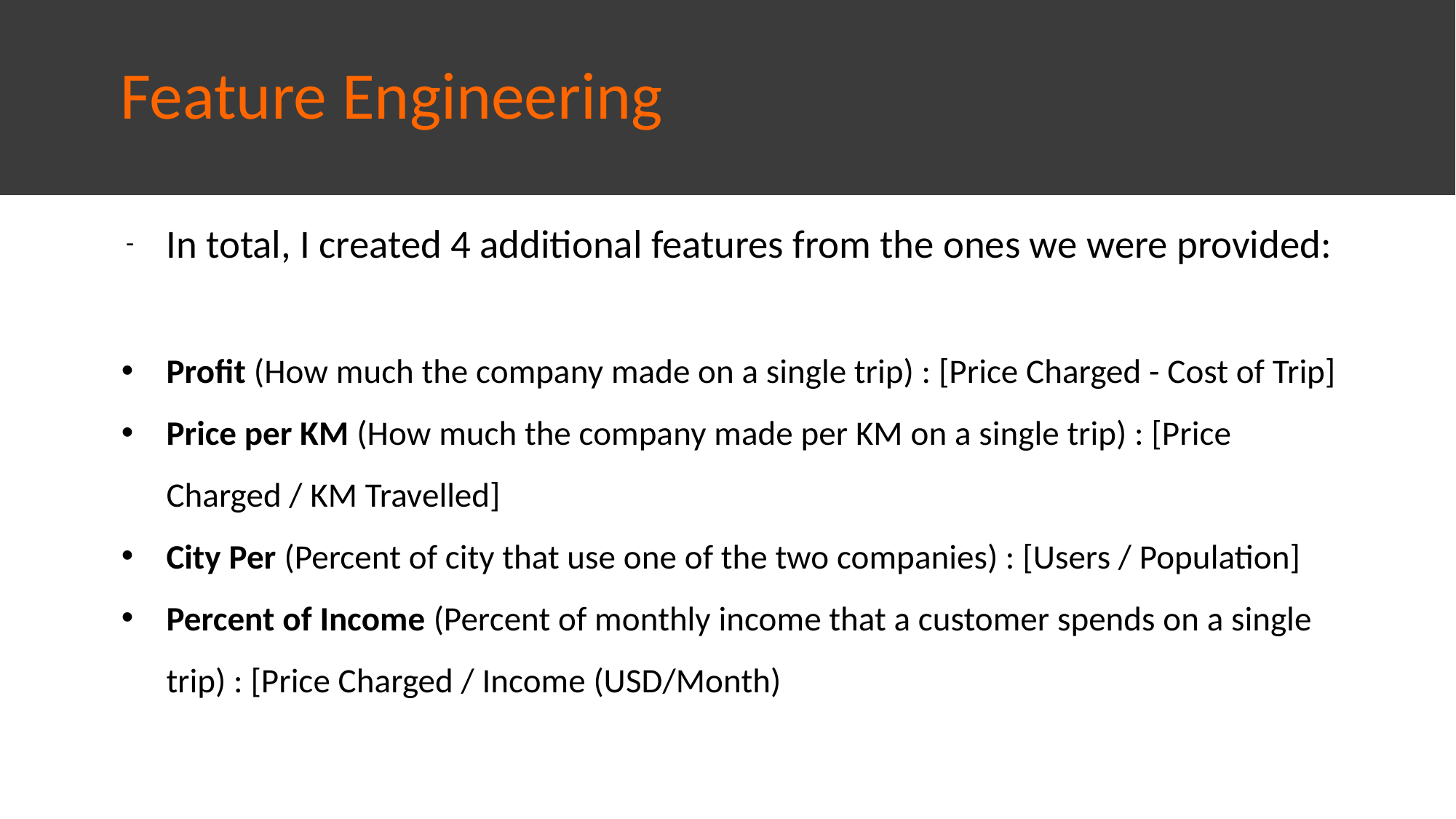

# Feature Engineering
In total, I created 4 additional features from the ones we were provided:

Profit (How much the company made on a single trip) : [Price Charged - Cost of Trip]
Price per KM (How much the company made per KM on a single trip) : [Price Charged / KM Travelled]
City Per (Percent of city that use one of the two companies) : [Users / Population]
Percent of Income (Percent of monthly income that a customer spends on a single trip) : [Price Charged / Income (USD/Month)